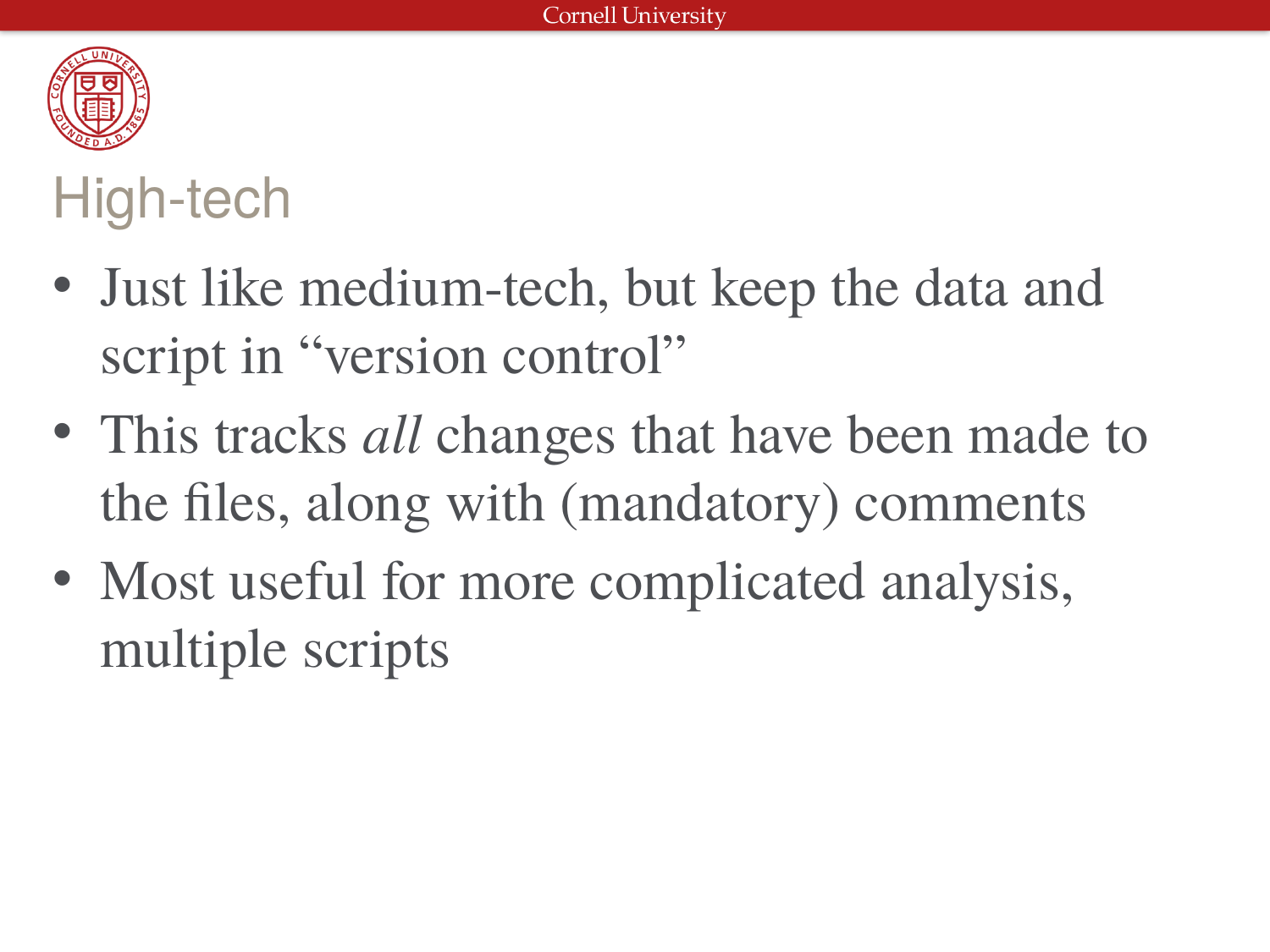

# High-tech
Just like medium-tech, but keep the data and script in “version control”
This tracks all changes that have been made to the files, along with (mandatory) comments
Most useful for more complicated analysis, multiple scripts